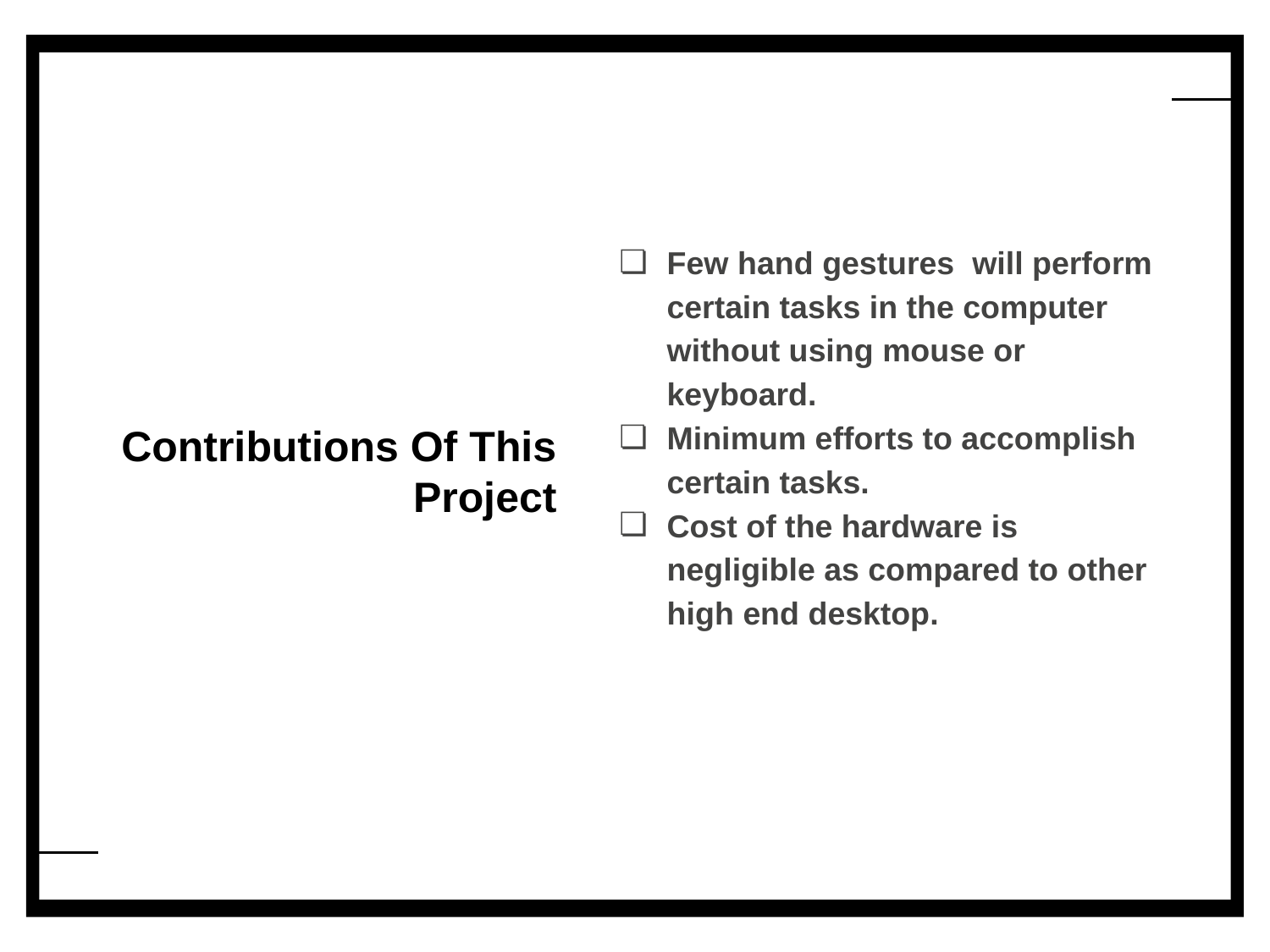

Few hand gestures  will perform certain tasks in the computer without using mouse or keyboard.
Minimum efforts to accomplish certain tasks.
Cost of the hardware is negligible as compared to other high end desktop.

# Contributions Of This Project